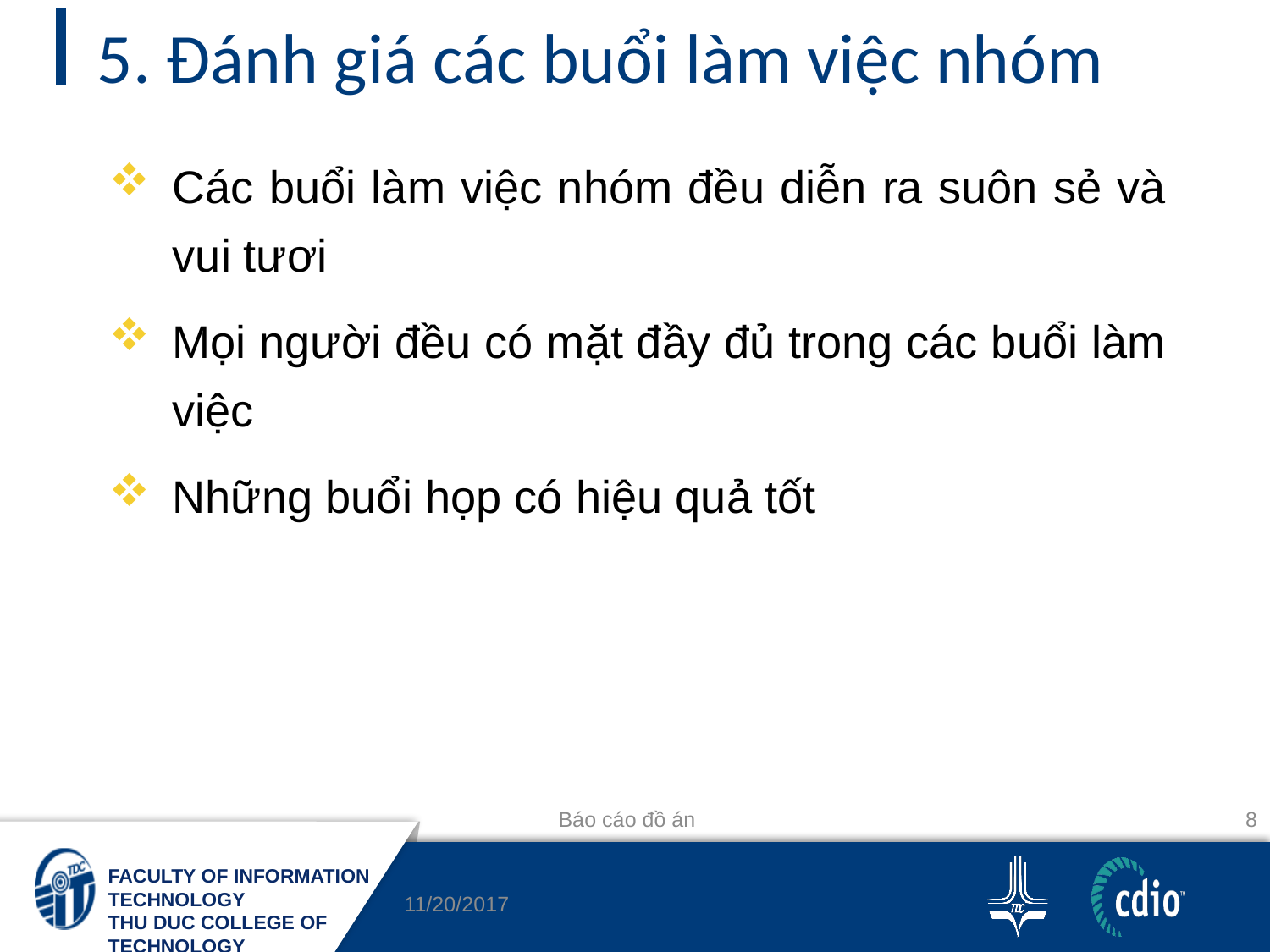

# 5. Đánh giá các buổi làm việc nhóm
Các buổi làm việc nhóm đều diễn ra suôn sẻ và vui tươi
Mọi người đều có mặt đầy đủ trong các buổi làm việc
Những buổi họp có hiệu quả tốt
Báo cáo đồ án
8
11/20/2017